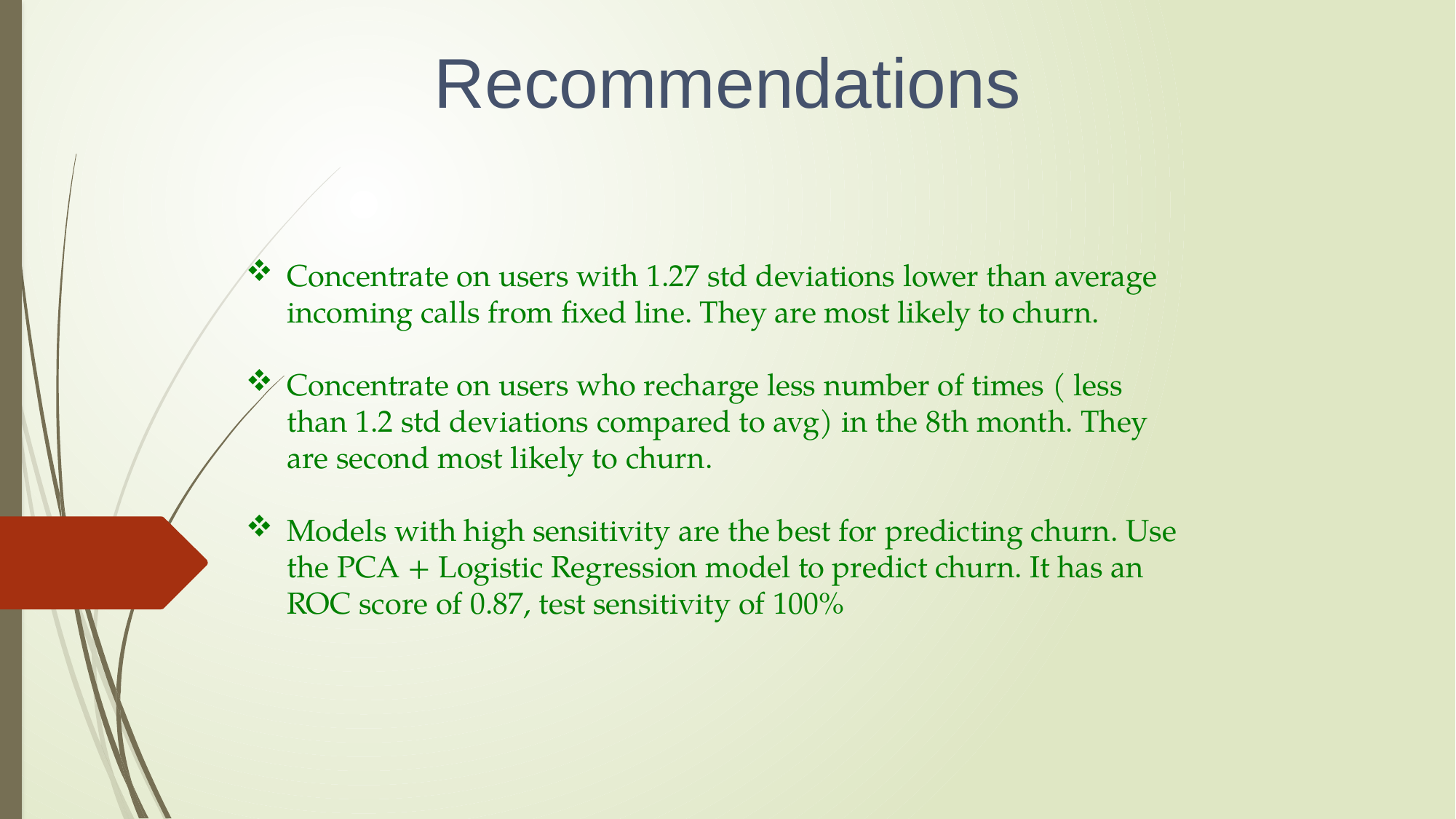

# Recommendations
Concentrate on users with 1.27 std deviations lower than average incoming calls from fixed line. They are most likely to churn.

Concentrate on users who recharge less number of times ( less than 1.2 std deviations compared to avg) in the 8th month. They are second most likely to churn.

Models with high sensitivity are the best for predicting churn. Use the PCA + Logistic Regression model to predict churn. It has an ROC score of 0.87, test sensitivity of 100%